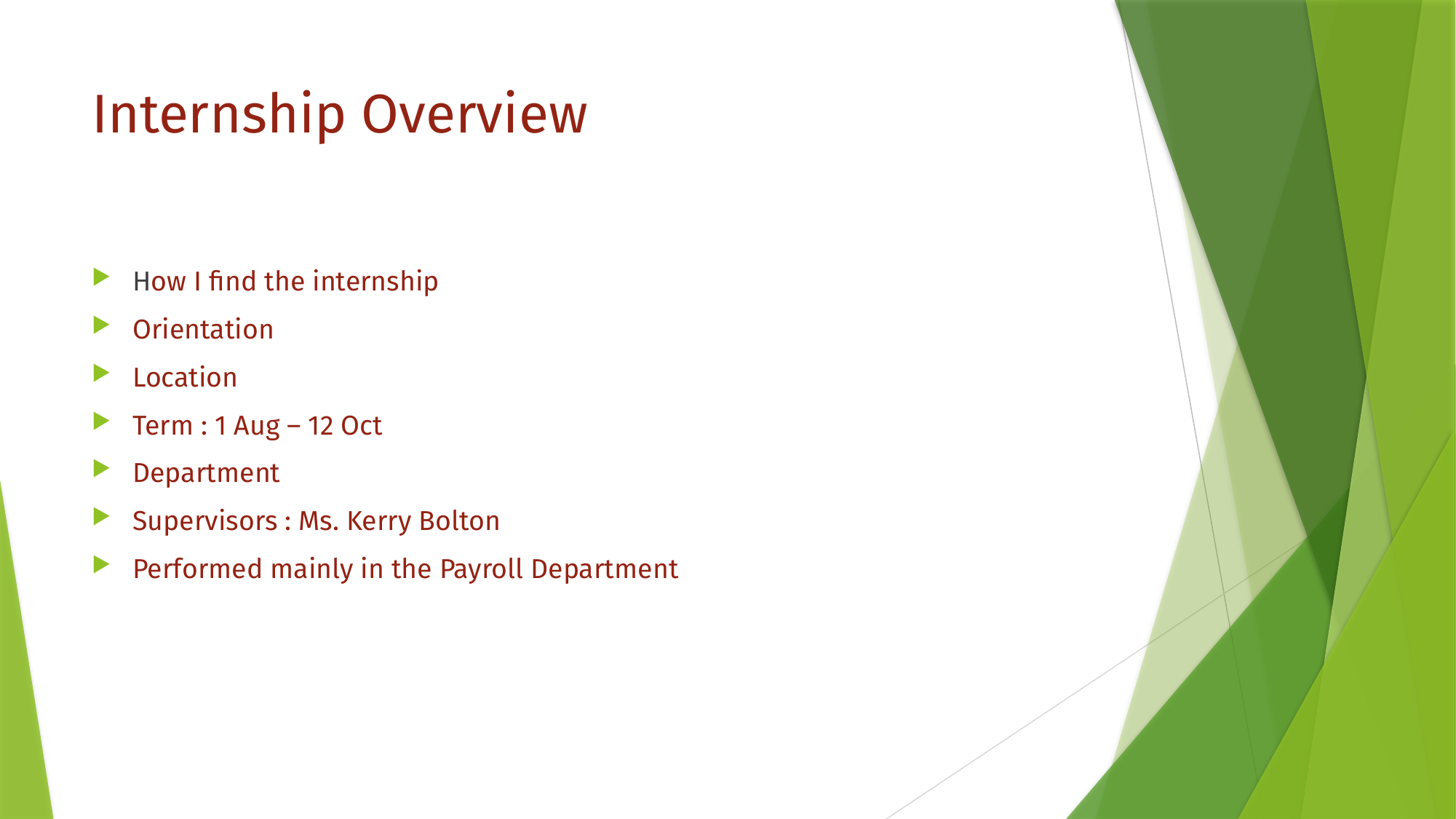

# Internship Overview
How I find the internship
Orientation
Location
Term : 1 Aug – 12 Oct
Department
Supervisors : Ms. Kerry Bolton
Performed mainly in the Payroll Department